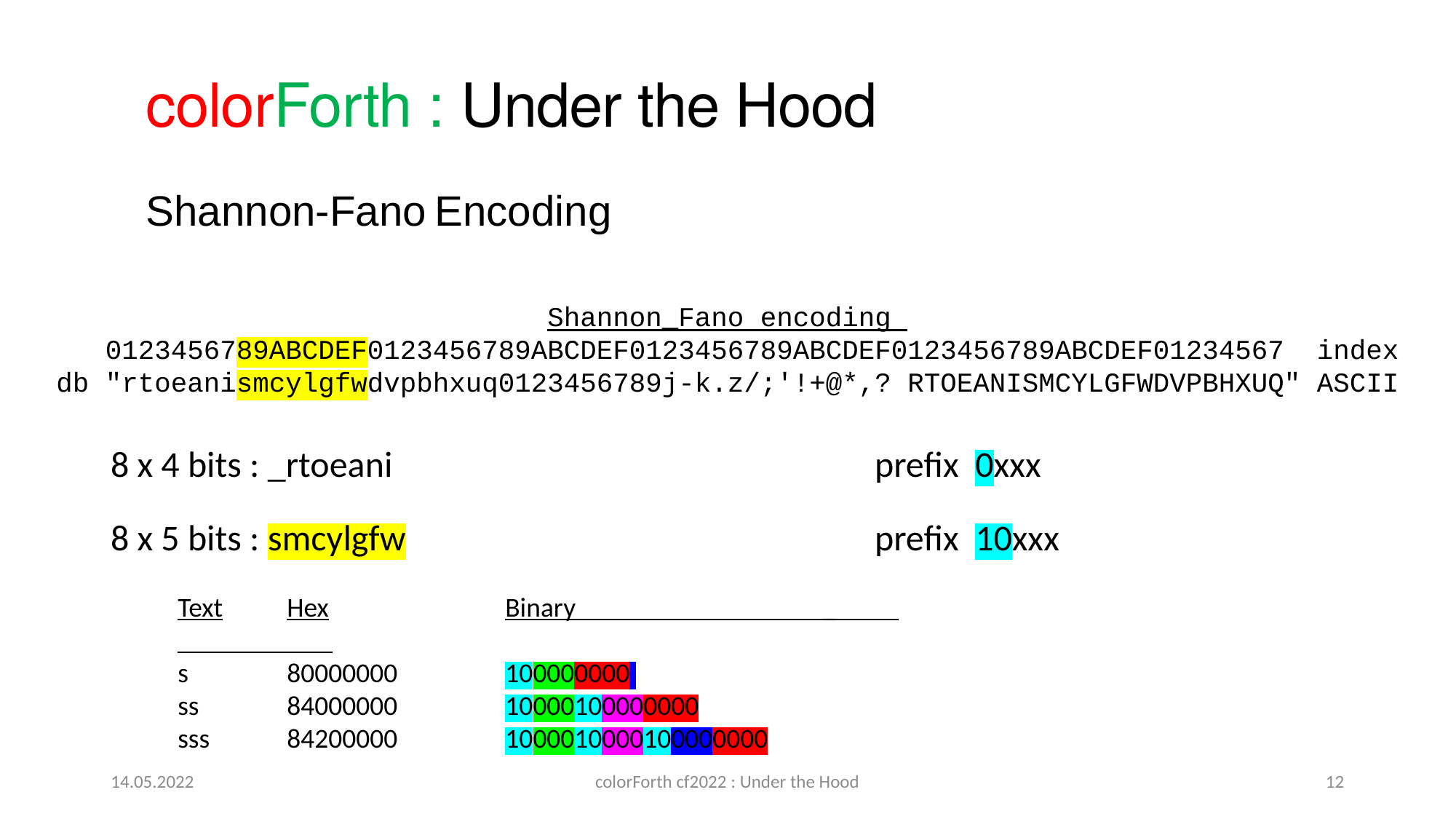

colorForth : Under the Hood

Shannon-Fano Encoding
Shannon_Fano encoding
    0123456789ABCDEF0123456789ABCDEF0123456789ABCDEF0123456789ABCDEF01234567  index
 db "rtoeanismcylgfwdvpbhxuq0123456789j-k.z/;'!+@*,? RTOEANISMCYLGFWDVPBHXUQ" ASCII

8 x 4 bits : _rtoeani    					prefix  0xxx
8 x 5 bits : smcylgfw  					prefix  10xxx
Text	Hex		Binary                                        _
s 	80000000	100000000
ss 	84000000   	10000100000000
sss 	84200000   	1000010000100000000

14.05.2022
colorForth cf2022 : Under the Hood
12